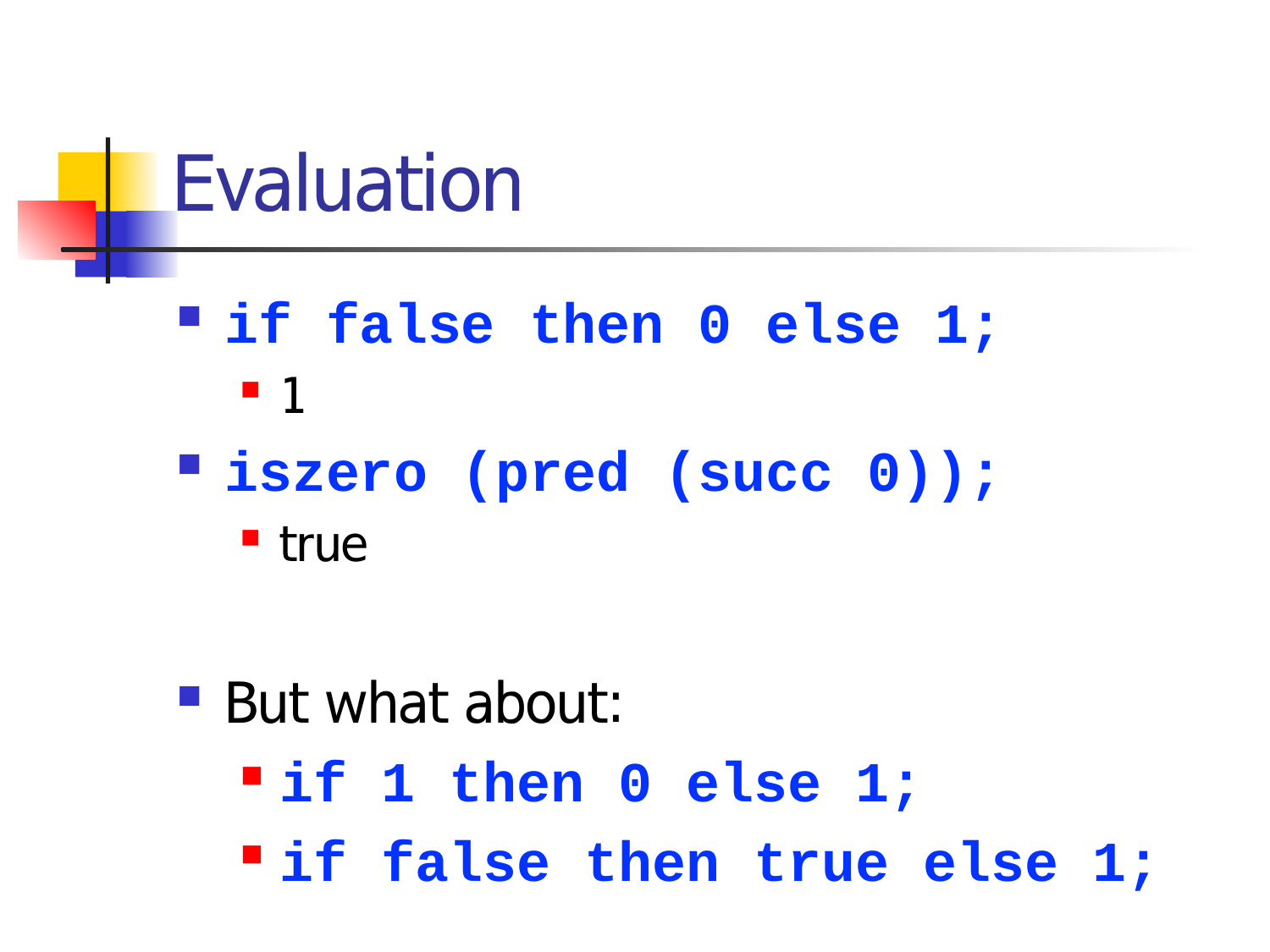

# Evaluation
if false then 0 else 1;
1
iszero (pred (succ 0));
true

But what about:
if 1 then 0 else 1;
if false then true else 1;